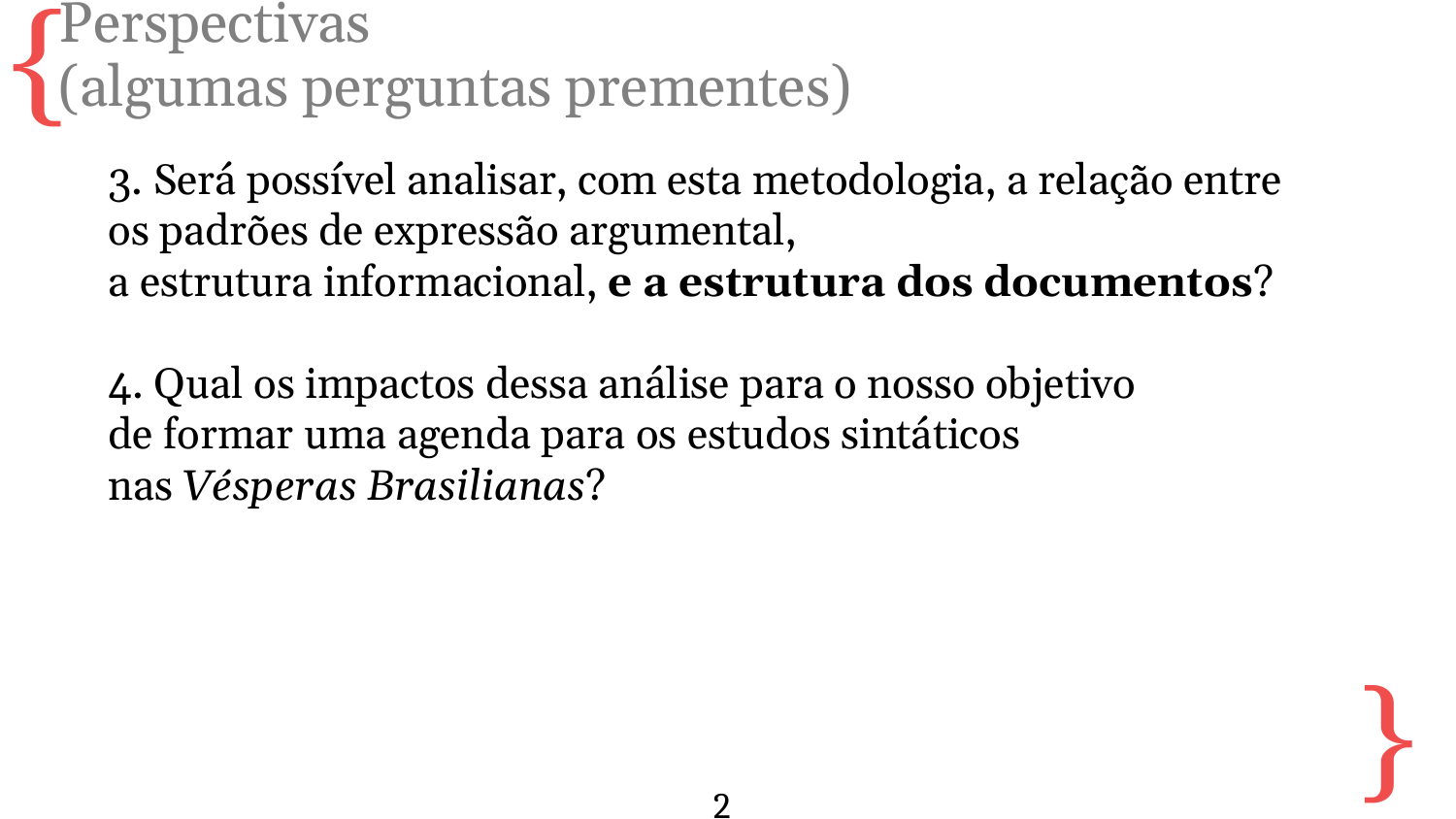

Perspectivas
(algumas perguntas prementes)
3. Será possível analisar, com esta metodologia, a relação entre
os padrões de expressão argumental,
a estrutura informacional, e a estrutura dos documentos?

4. Qual os impactos dessa análise para o nosso objetivo
de formar uma agenda para os estudos sintáticos
nas Vésperas Brasilianas?
266